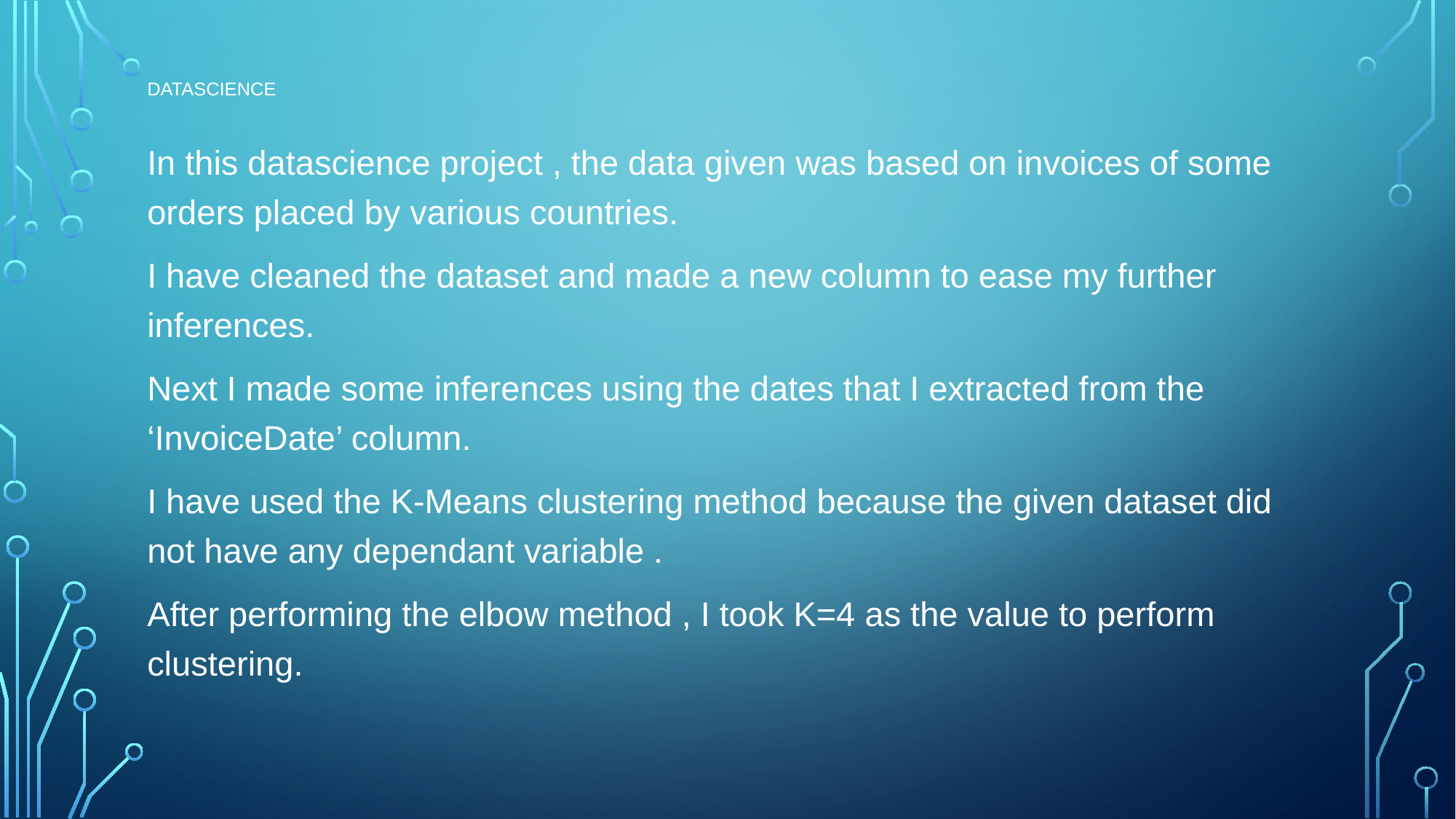

# Datascience
In this datascience project , the data given was based on invoices of some orders placed by various countries.
I have cleaned the dataset and made a new column to ease my further inferences.
Next I made some inferences using the dates that I extracted from the ‘InvoiceDate’ column.
I have used the K-Means clustering method because the given dataset did not have any dependant variable .
After performing the elbow method , I took K=4 as the value to perform clustering.